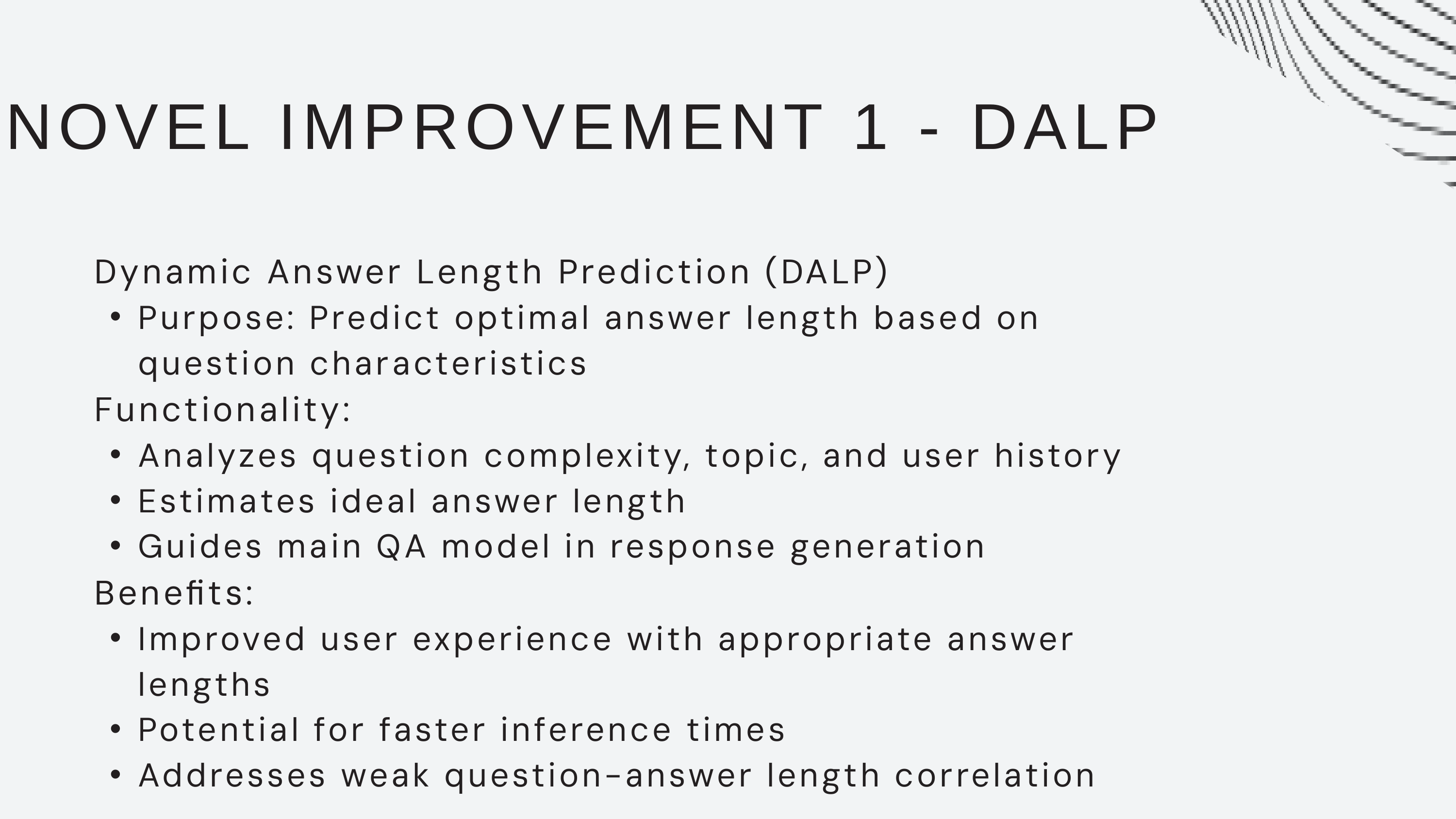

NOVEL IMPROVEMENT 1 - DALP
 Dynamic Answer Length Prediction (DALP)
Purpose: Predict optimal answer length based on question characteristics
 Functionality:
Analyzes question complexity, topic, and user history
Estimates ideal answer length
Guides main QA model in response generation
 Benefits:
Improved user experience with appropriate answer lengths
Potential for faster inference times
Addresses weak question-answer length correlation